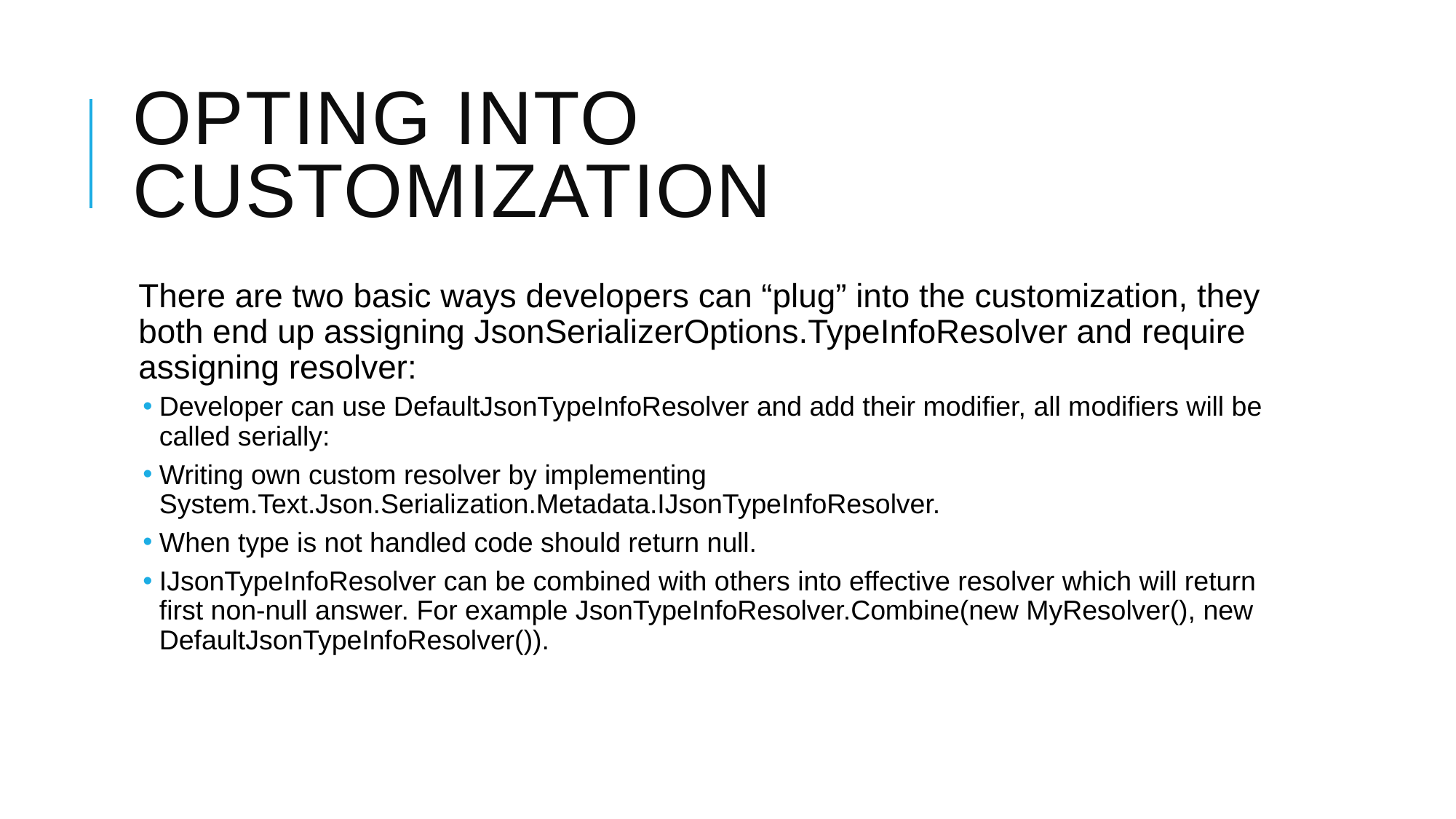

# Opting into customization
There are two basic ways developers can “plug” into the customization, they both end up assigning JsonSerializerOptions.TypeInfoResolver and require assigning resolver:
Developer can use DefaultJsonTypeInfoResolver and add their modifier, all modifiers will be called serially:
Writing own custom resolver by implementing System.Text.Json.Serialization.Metadata.IJsonTypeInfoResolver.
When type is not handled code should return null.
IJsonTypeInfoResolver can be combined with others into effective resolver which will return first non-null answer. For example JsonTypeInfoResolver.Combine(new MyResolver(), new DefaultJsonTypeInfoResolver()).